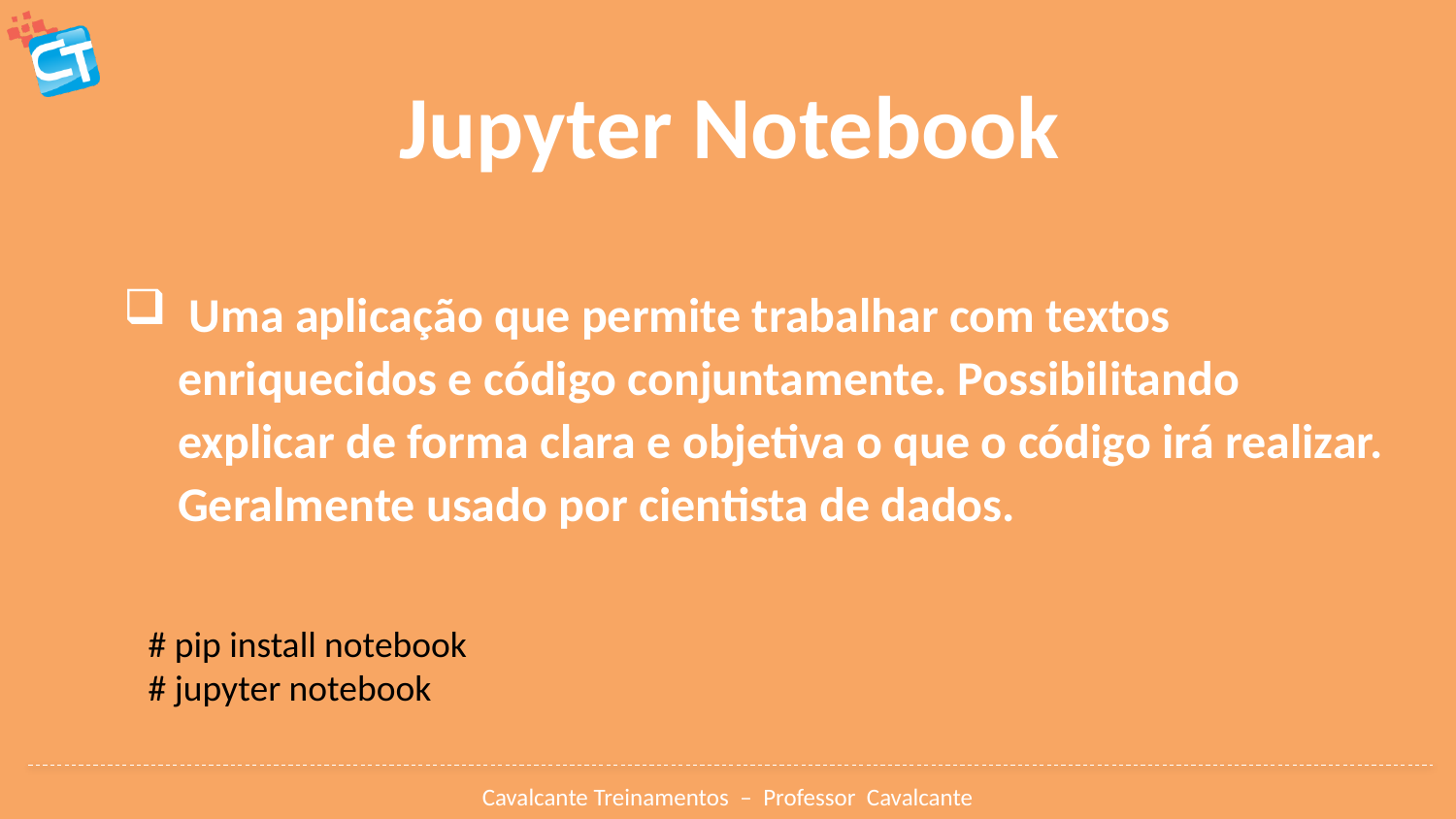

# Jupyter Notebook
 Uma aplicação que permite trabalhar com textos enriquecidos e código conjuntamente. Possibilitando explicar de forma clara e objetiva o que o código irá realizar. Geralmente usado por cientista de dados.
# pip install notebook
# jupyter notebook